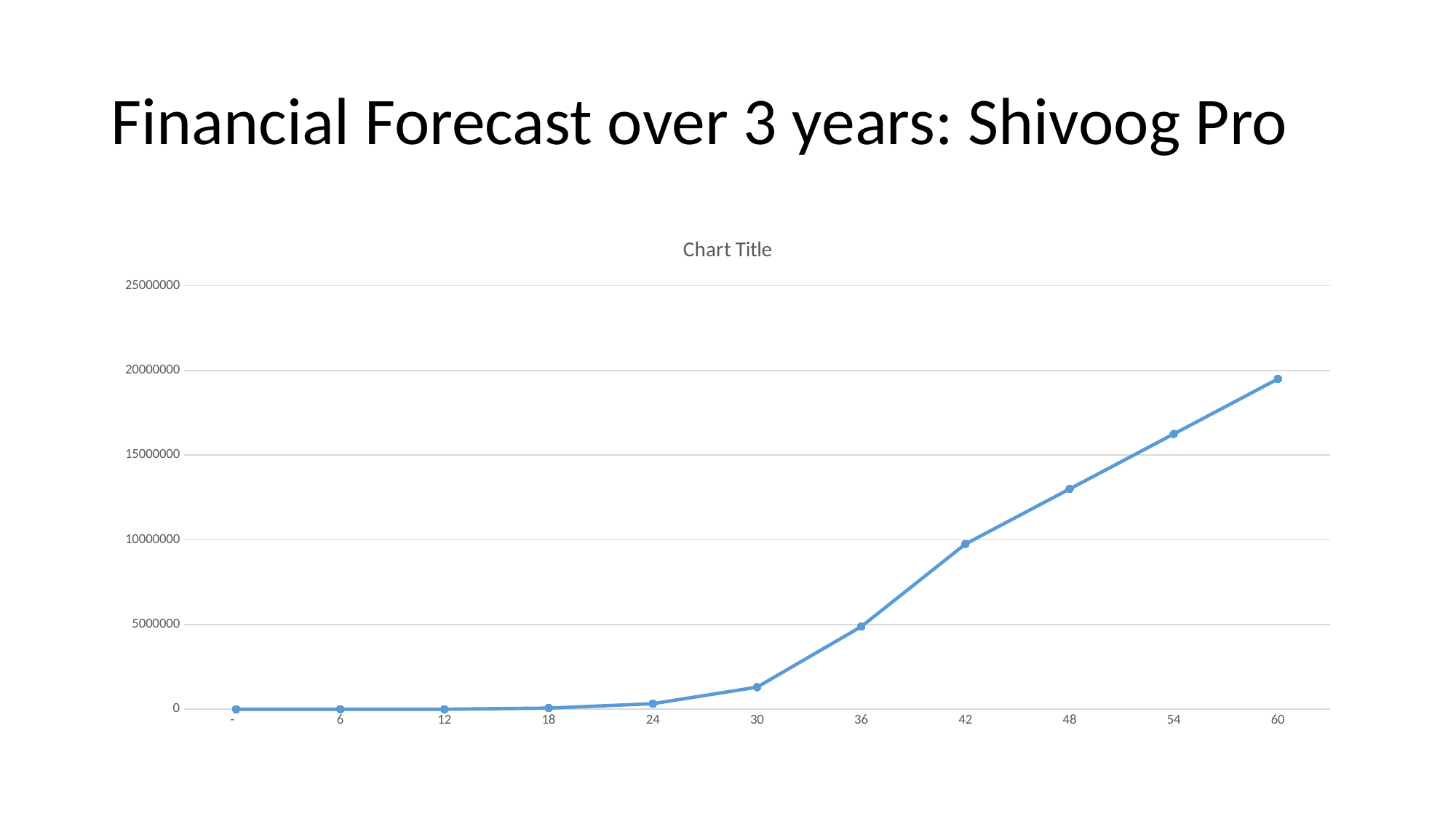

# Financial Forecast over 3 years: Shivoog Pro

### Chart:

| Category |  |
|---|---|
| 0 | 0.0 |
| 6 | 0.0 |
| 12 | 0.0 |
| 18 | 65000.0 |
| 24 | 325000.0 |
| 30 | 1300000.0 |
| 36 | 4875000.0 |
| 42 | 9750000.0 |
| 48 | 13000000.0 |
| 54 | 16250000.0 |
| 60 | 19500000.0 |